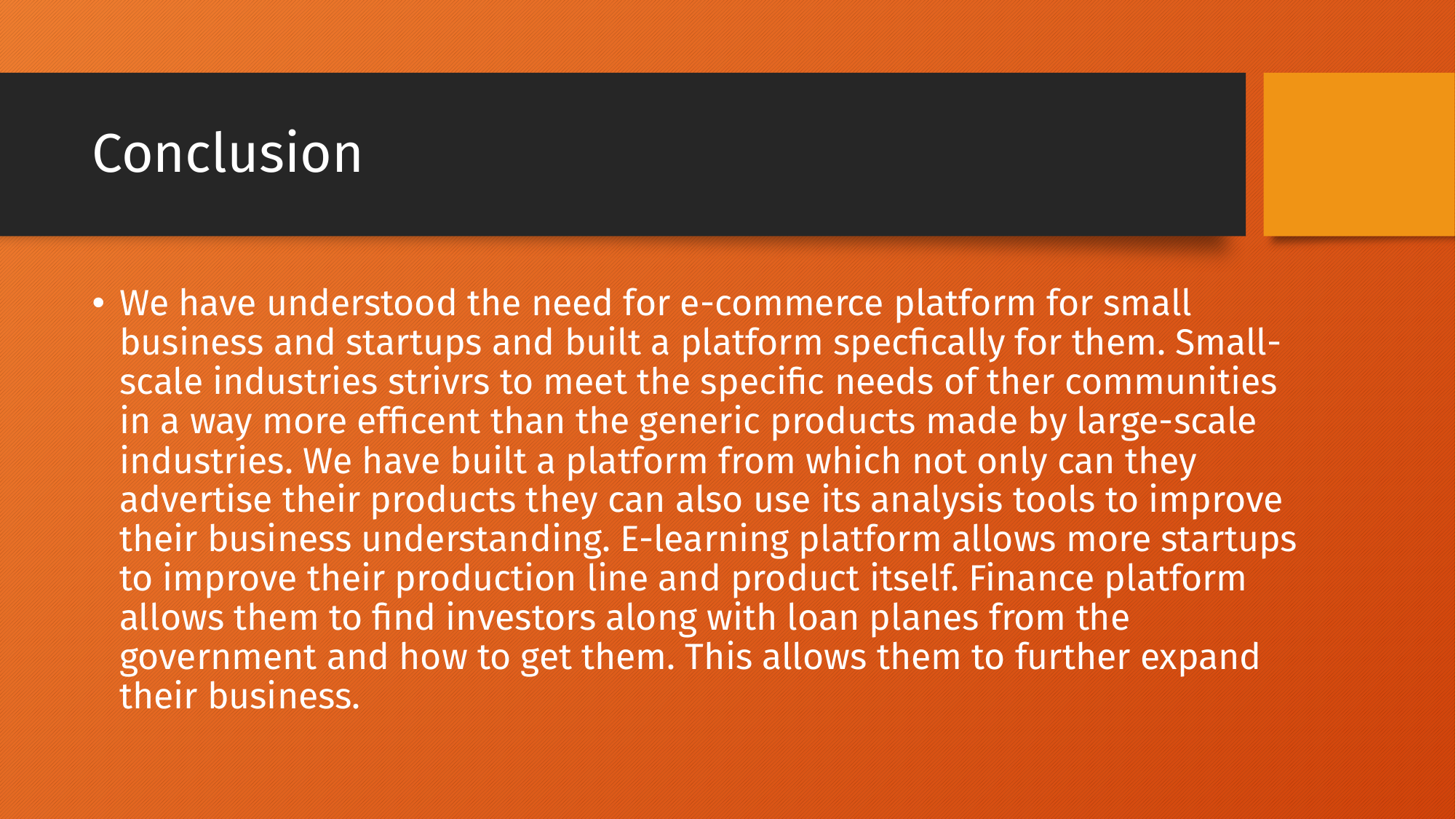

# Conclusion
We have understood the need for e-commerce platform for small business and startups and built a platform specfically for them. Small-scale industries strivrs to meet the specific needs of ther communities in a way more efficent than the generic products made by large-scale industries. We have built a platform from which not only can they advertise their products they can also use its analysis tools to improve their business understanding. E-learning platform allows more startups to improve their production line and product itself. Finance platform allows them to find investors along with loan planes from the government and how to get them. This allows them to further expand their business.